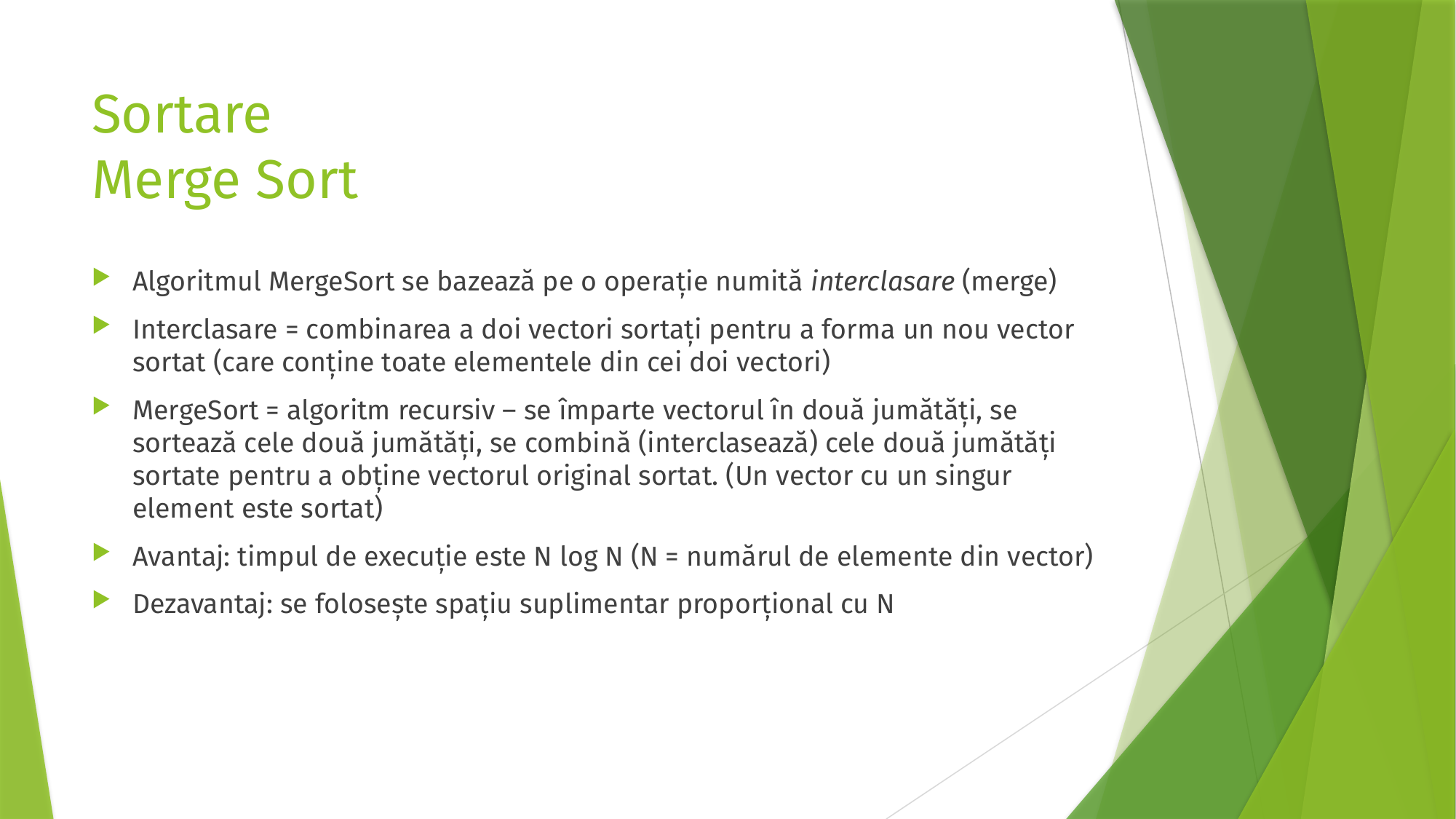

# Sortare Merge Sort
Algoritmul MergeSort se bazează pe o operație numită interclasare (merge)
Interclasare = combinarea a doi vectori sortați pentru a forma un nou vector sortat (care conține toate elementele din cei doi vectori)
MergeSort = algoritm recursiv – se împarte vectorul în două jumătăți, se sortează cele două jumătăți, se combină (interclasează) cele două jumătăți sortate pentru a obține vectorul original sortat. (Un vector cu un singur element este sortat)
Avantaj: timpul de execuție este N log N (N = numărul de elemente din vector)
Dezavantaj: se folosește spațiu suplimentar proporțional cu N